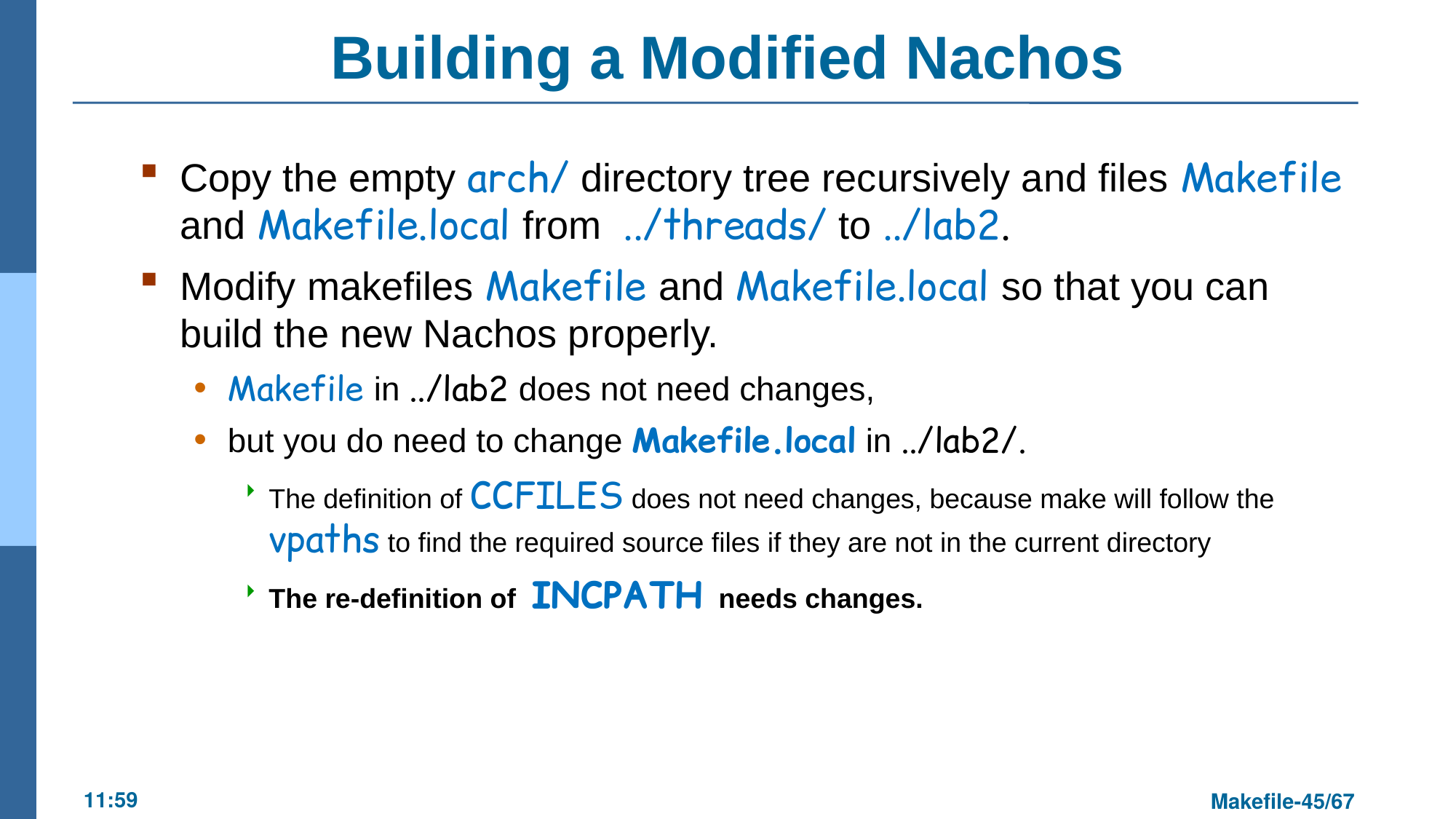

# Building a Modified Nachos
Copy the empty arch/ directory tree recursively and files Makefile and Makefile.local from  ../threads/ to ../lab2.
Modify makefiles Makefile and Makefile.local so that you can build the new Nachos properly.
Makefile in ../lab2 does not need changes,
but you do need to change Makefile.local in ../lab2/.
The definition of CCFILES does not need changes, because make will follow the vpaths to find the required source files if they are not in the current directory
The re-definition of  INCPATH needs changes.